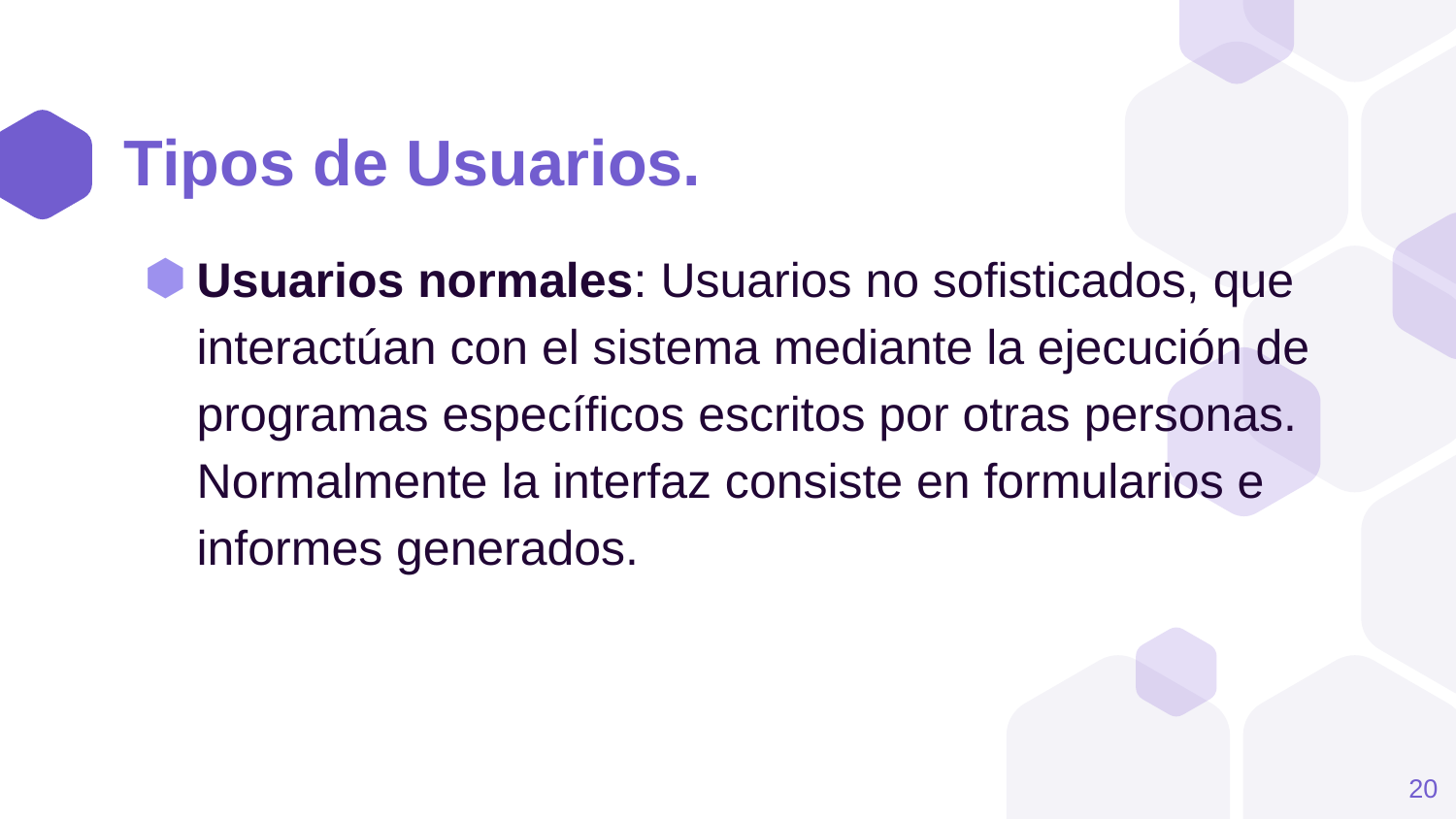

# Tipos de Usuarios.
Usuarios normales: Usuarios no sofisticados, que interactúan con el sistema mediante la ejecución de programas específicos escritos por otras personas. Normalmente la interfaz consiste en formularios e informes generados.
20